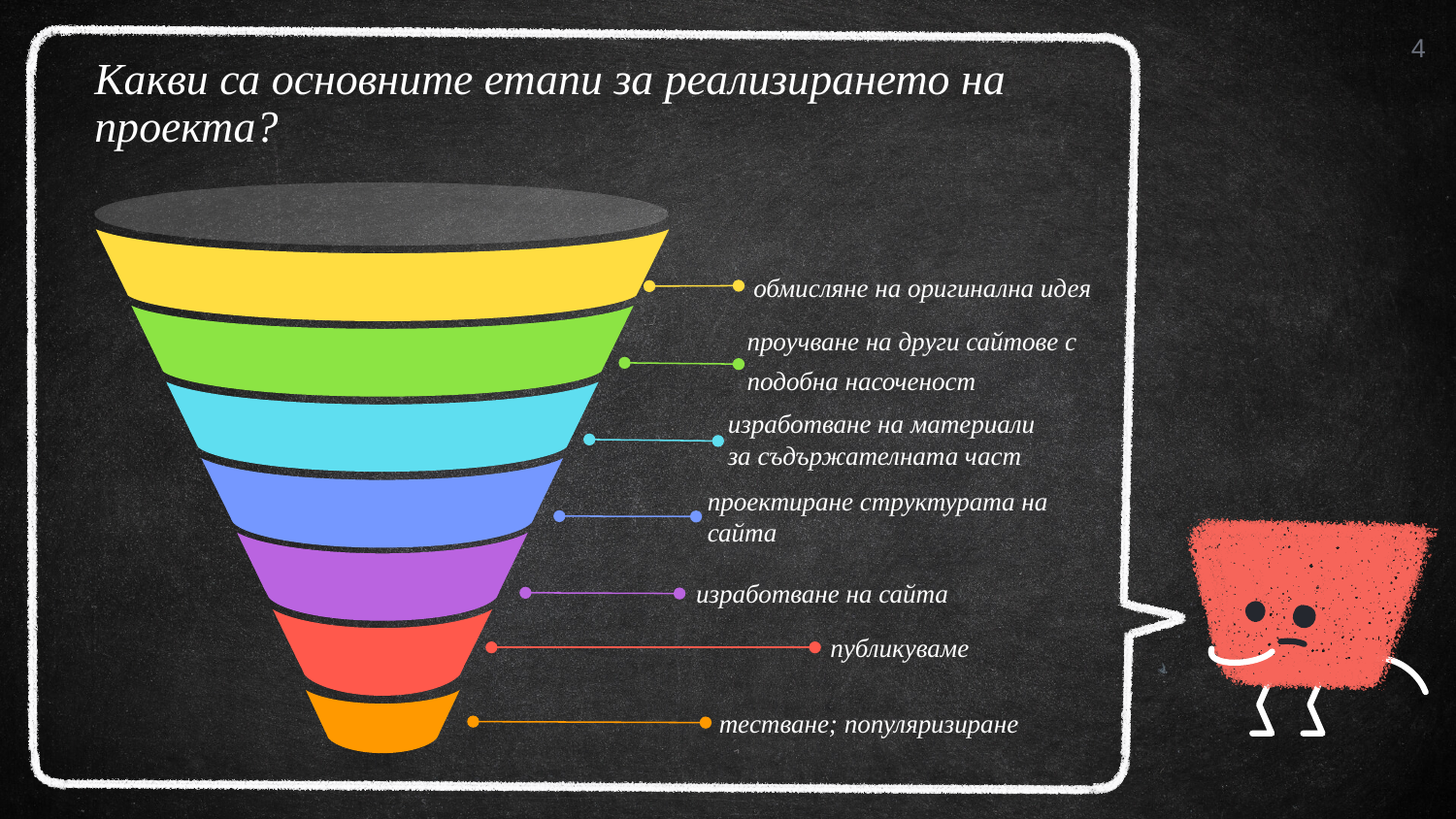

4
# Какви са основните етапи за реализирането на проекта?

обмисляне на оригинална идея
проучване на други сайтове с подобна насоченост
изработване на материали за съдържателната част
проектиране структурата на сайта
изработване на сайта
публикуваме

тестване; популяризиране